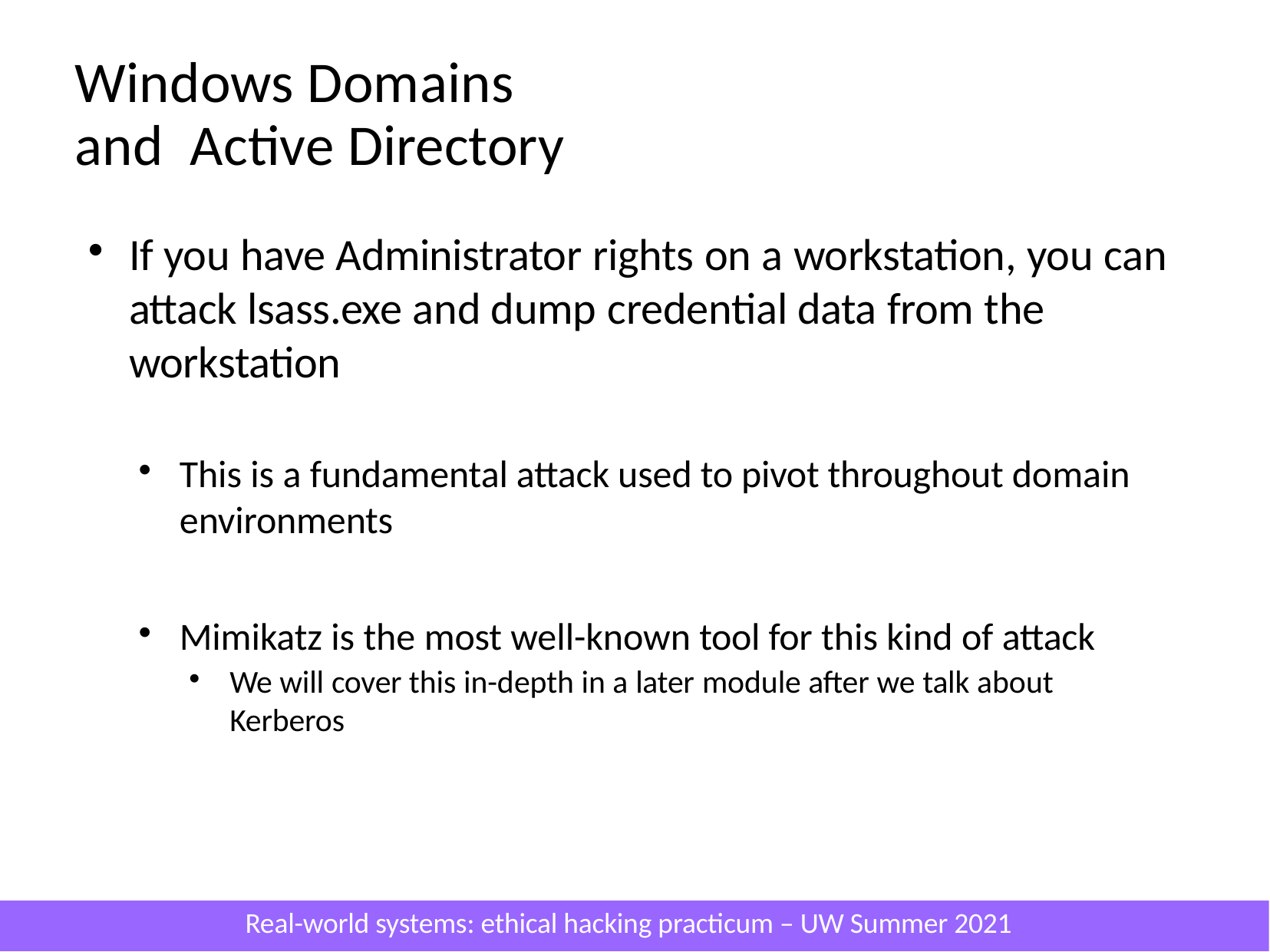

# Windows Domains and  Active Directory
If you have Administrator rights on a workstation, you can  attack lsass.exe and dump credential data from the  workstation

This is a fundamental attack used to pivot throughout domain  environments

Mimikatz is the most well-known tool for this kind of attack
We will cover this in-depth in a later module after we talk about Kerberos
Real-world systems: ethical hacking practicum – UW Summer 2021